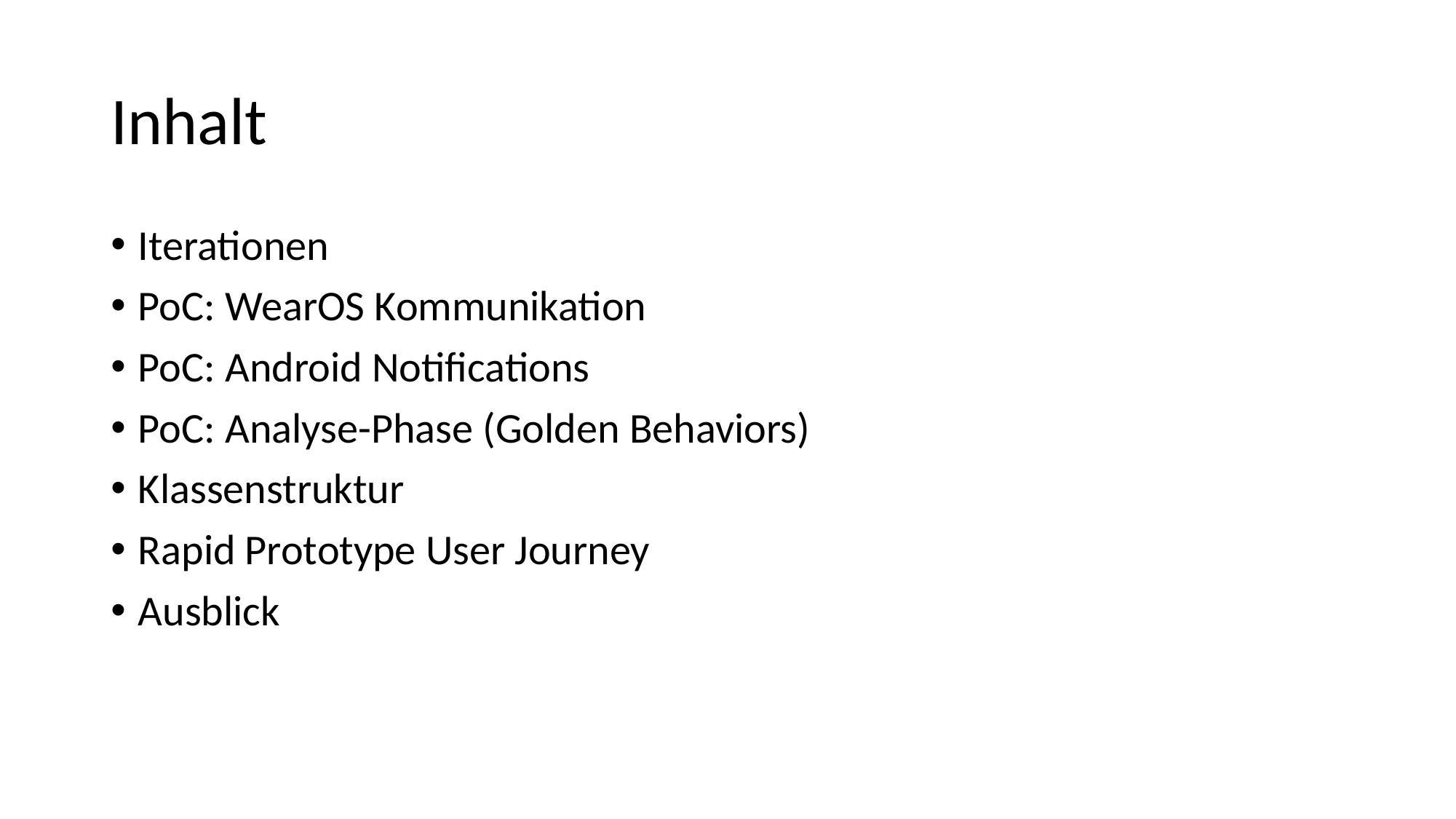

# Inhalt
Iterationen
PoC: WearOS Kommunikation
PoC: Android Notifications
PoC: Analyse-Phase (Golden Behaviors)
Klassenstruktur
Rapid Prototype User Journey
Ausblick